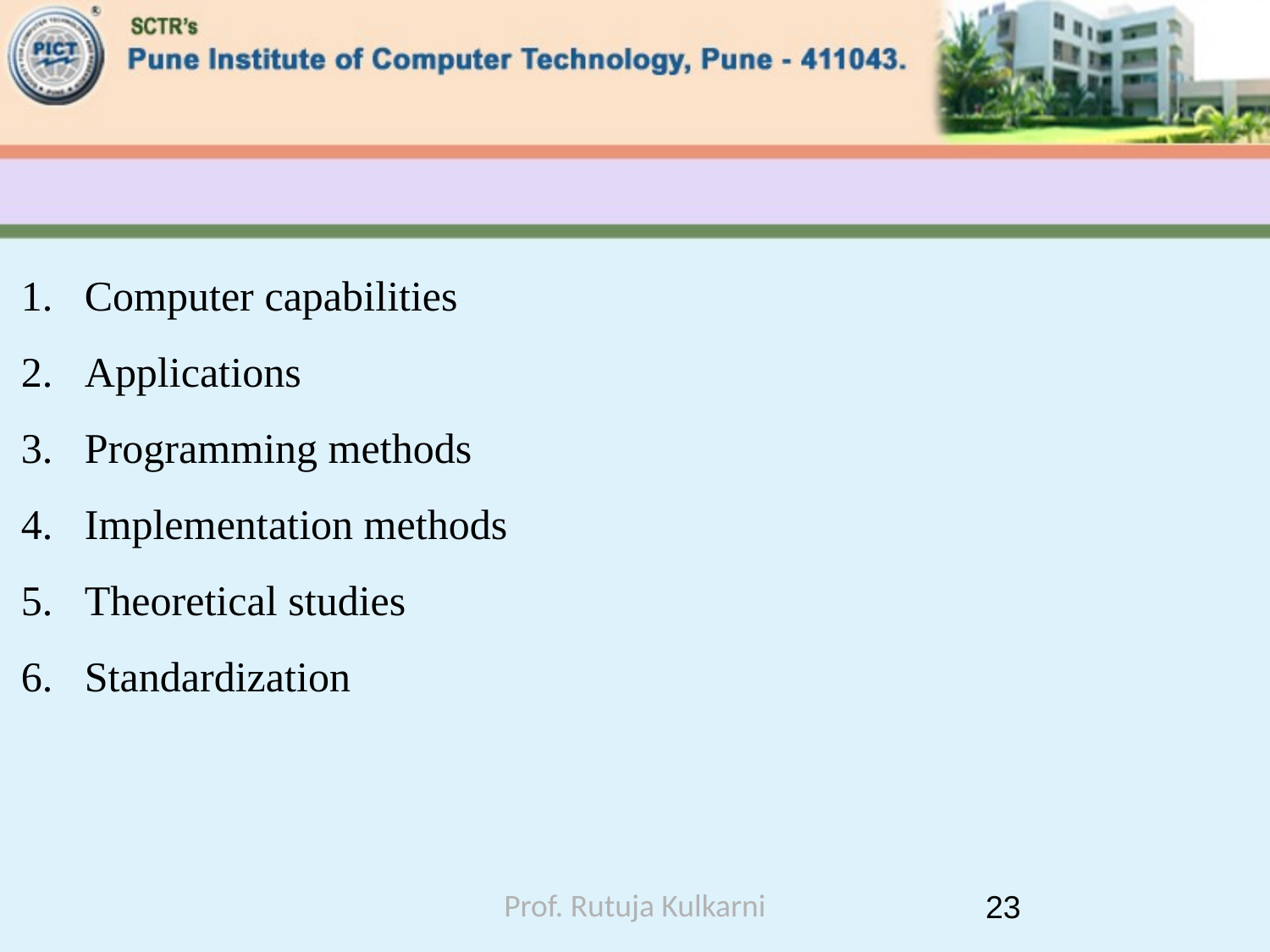

#
Computer capabilities
Applications
Programming methods
Implementation methods
Theoretical studies
Standardization

Prof. Rutuja Kulkarni
23